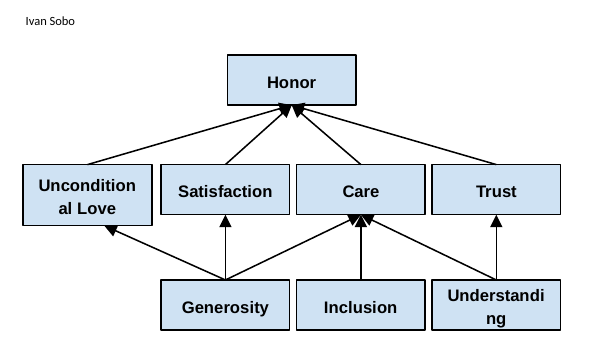

# Ivan Sobo
Honor
Unconditional Love
Satisfaction
Care
Trust
Generosity
Inclusion
Understanding